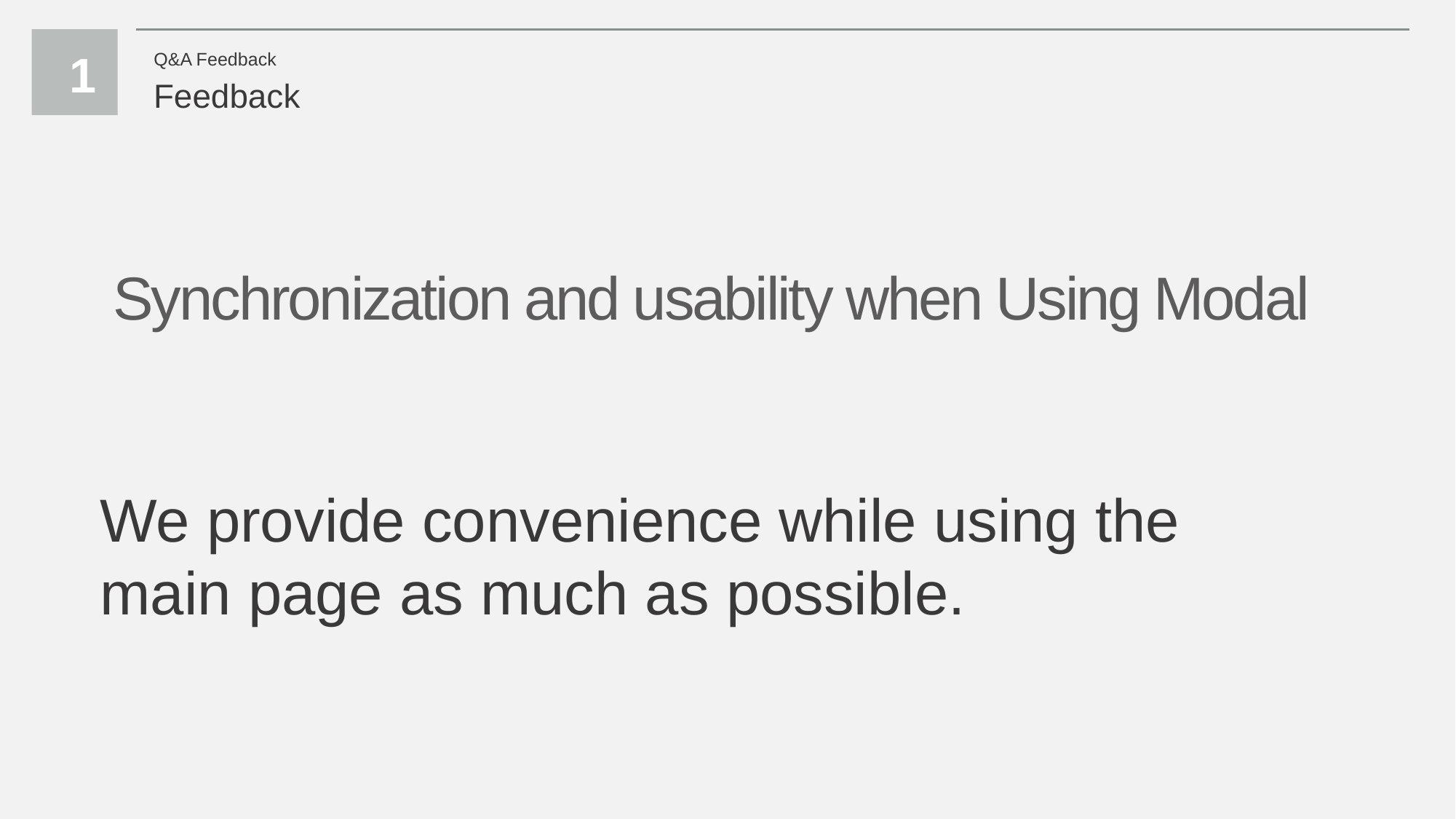

1
Q&A Feedback
Feedback
Synchronization and usability when Using Modal
We provide convenience while using the main page as much as possible.
5